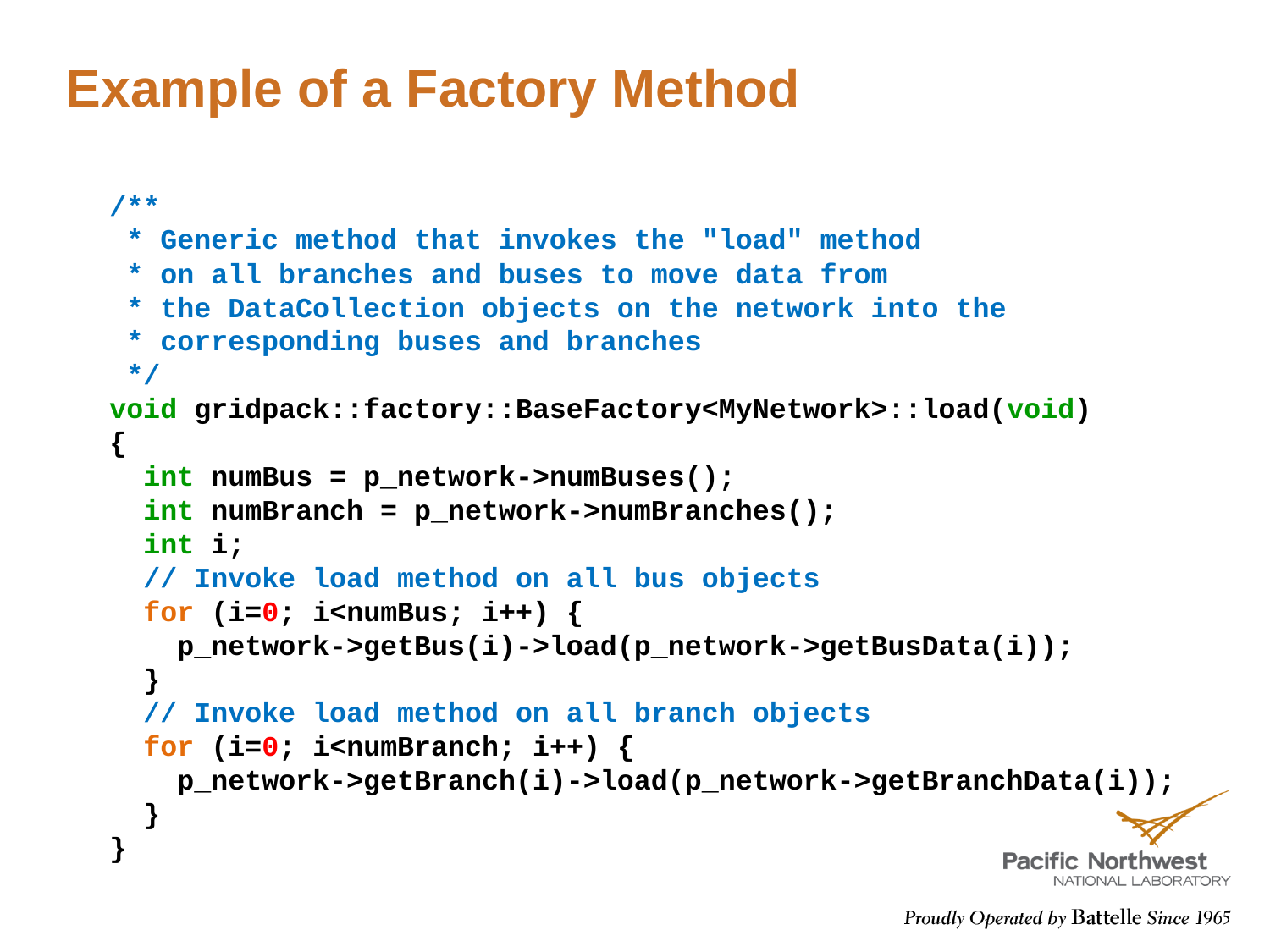

# Example of a Factory Method
/**
 * Generic method that invokes the "load" method
 * on all branches and buses to move data from
 * the DataCollection objects on the network into the
 * corresponding buses and branches
 */
void gridpack::factory::BaseFactory<MyNetwork>::load(void)
{
  int numBus = p_network->numBuses();
  int numBranch = p_network->numBranches();
  int i;
  // Invoke load method on all bus objects
  for (i=0; i<numBus; i++) {
    p_network->getBus(i)->load(p_network->getBusData(i));
  }
  // Invoke load method on all branch objects
  for (i=0; i<numBranch; i++) {
    p_network->getBranch(i)->load(p_network->getBranchData(i));
  }
}